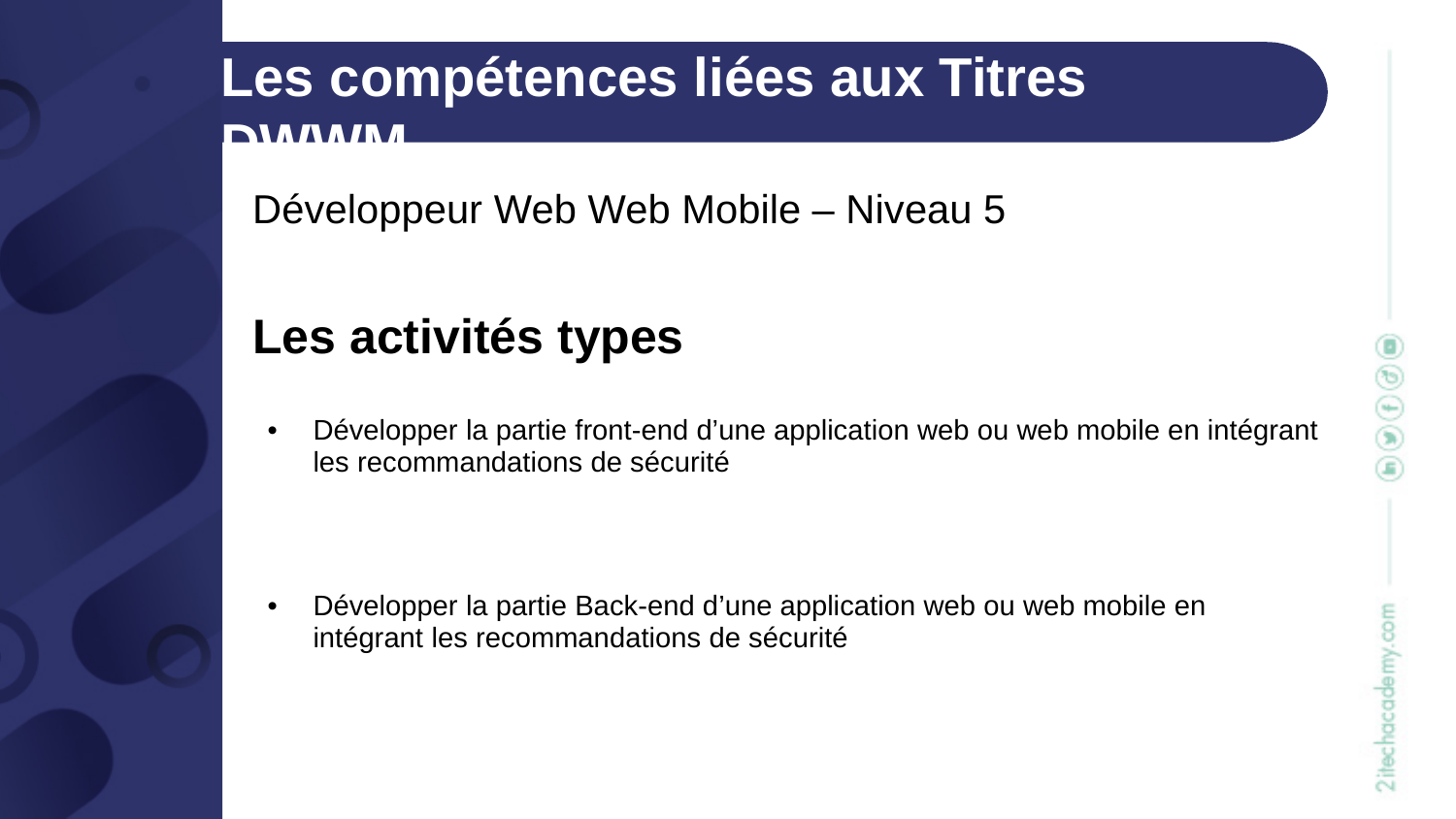

Les compétences liées aux Titres DWWM

Développeur Web Web Mobile – Niveau 5
Les activités types
| Développer la partie front-end d’une application web ou web mobile en intégrant les recommandations de sécurité |
| --- |
| Développer la partie Back-end d’une application web ou web mobile en intégrant les recommandations de sécurité |
| --- |